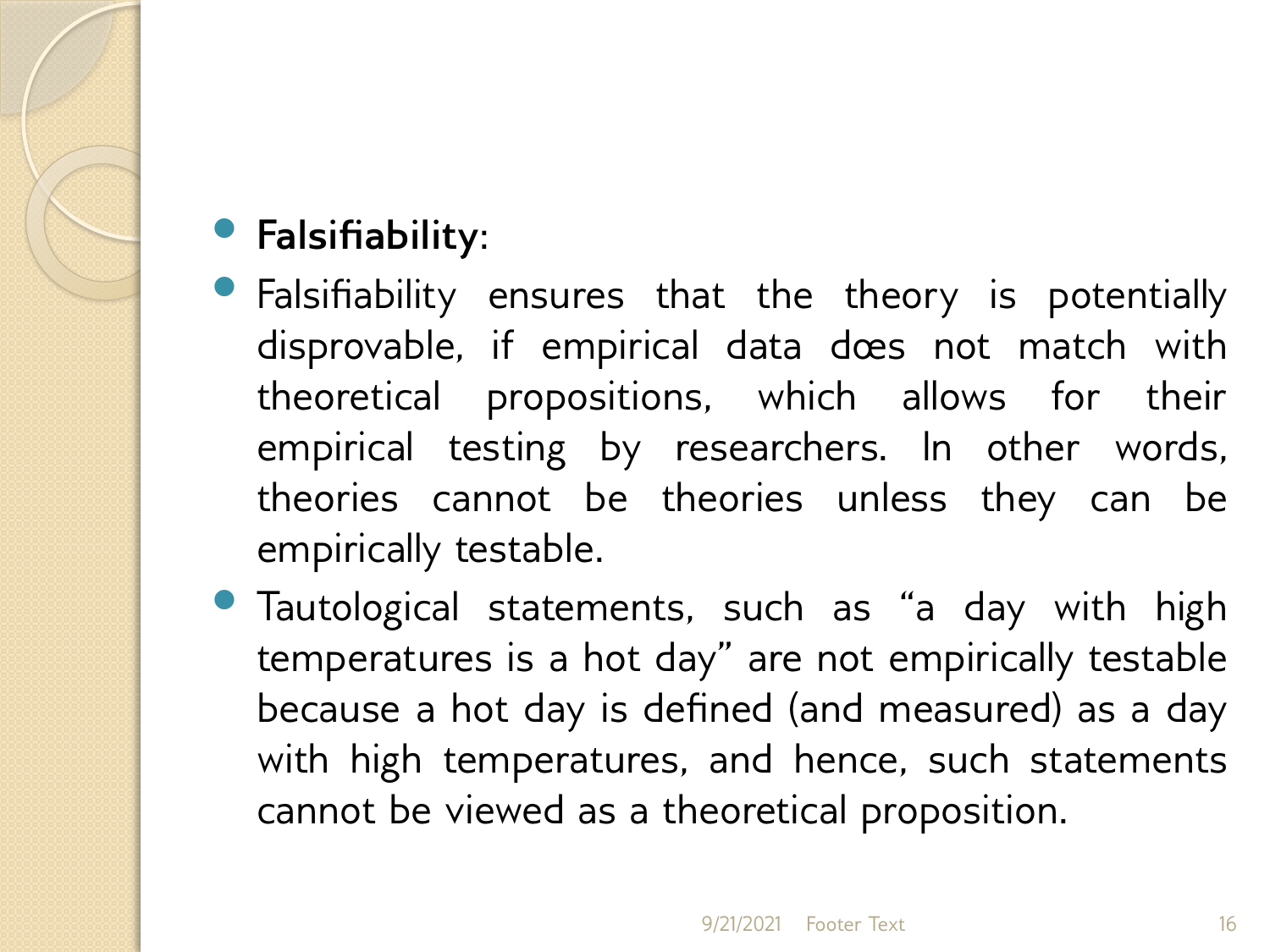

#
Falsifiability:
Falsifiability ensures that the theory is potentially disprovable, if empirical data does not match with theoretical propositions, which allows for their empirical testing by researchers. In other words, theories cannot be theories unless they can be empirically testable.
Tautological statements, such as “a day with high temperatures is a hot day” are not empirically testable because a hot day is defined (and measured) as a day with high temperatures, and hence, such statements cannot be viewed as a theoretical proposition.
9/21/2021
Footer Text
16